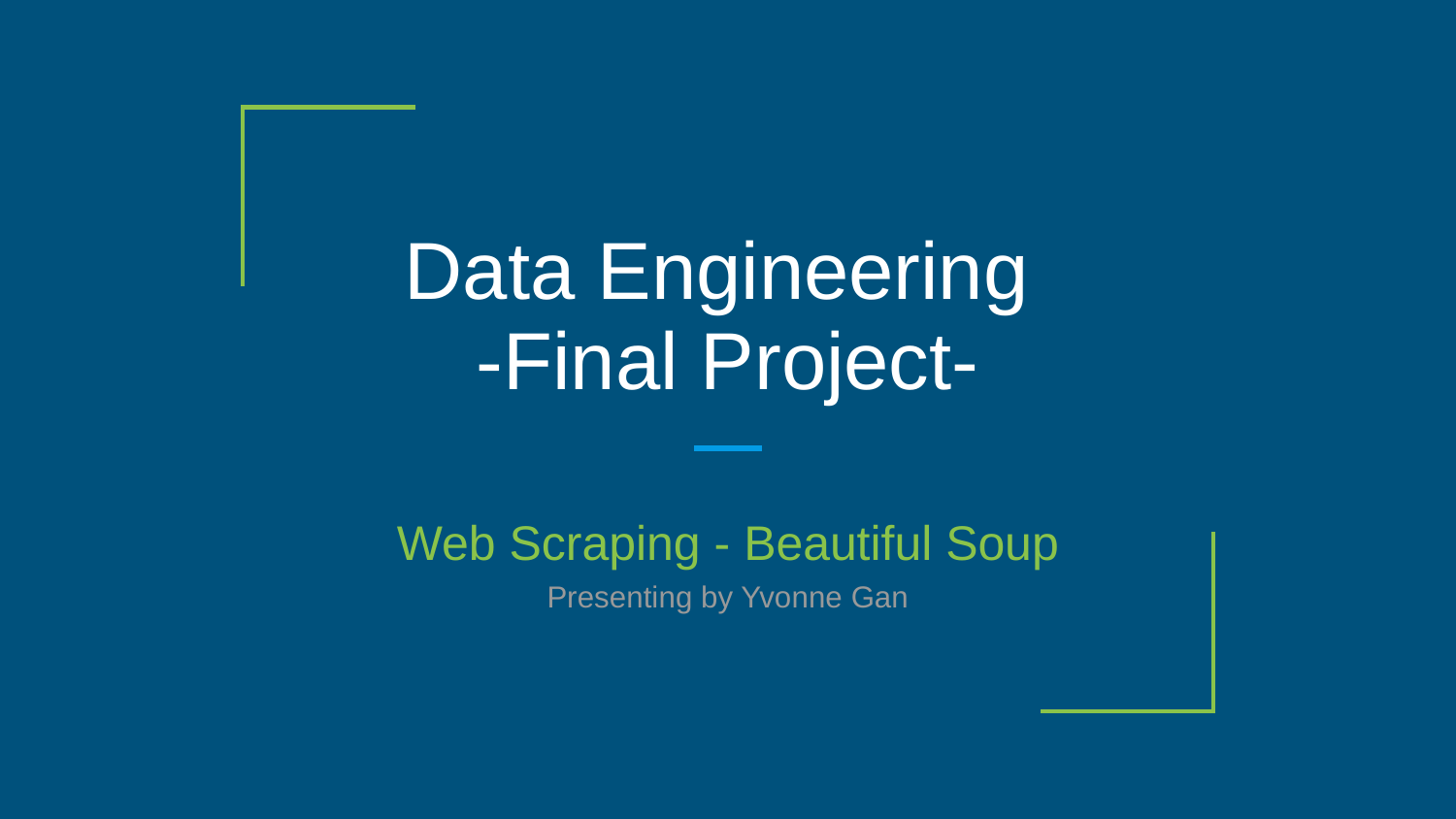

# Data Engineering
-Final Project-
Web Scraping - Beautiful Soup
Presenting by Yvonne Gan